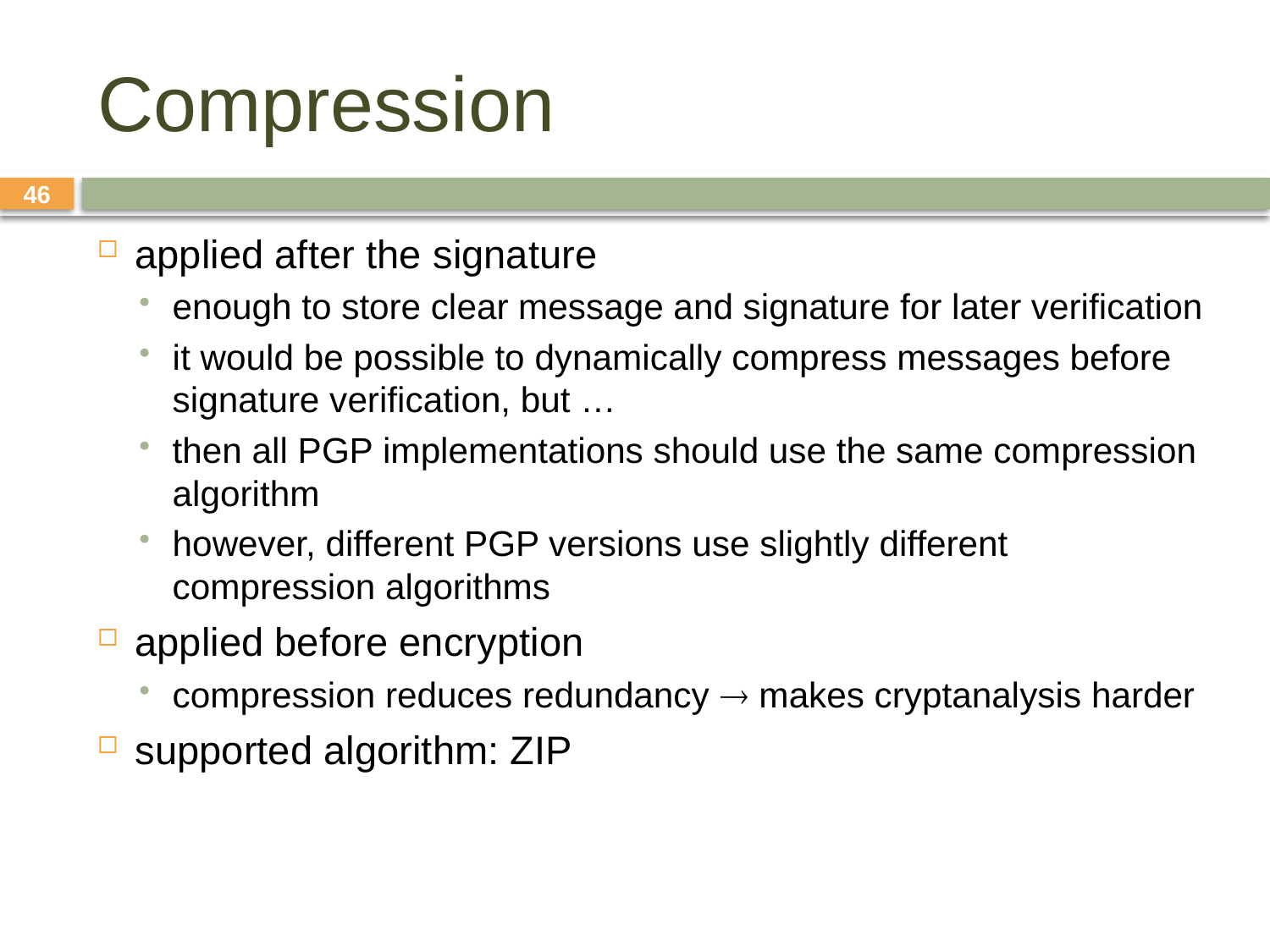

# Compression
46
applied after the signature
enough to store clear message and signature for later verification
it would be possible to dynamically compress messages before signature verification, but …
then all PGP implementations should use the same compression algorithm
however, different PGP versions use slightly different compression algorithms
applied before encryption
compression reduces redundancy → makes cryptanalysis harder
supported algorithm: ZIP